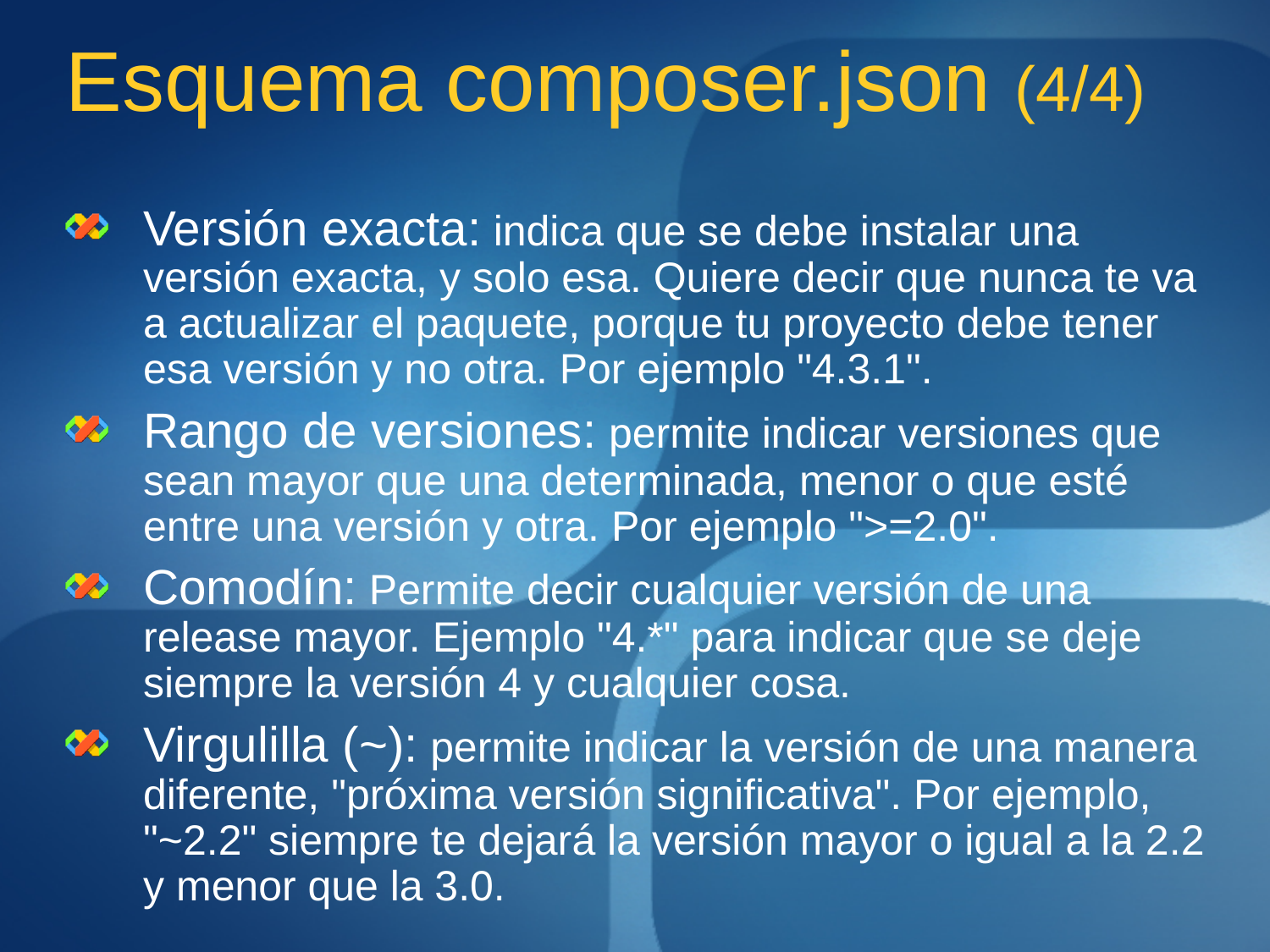

# Esquema composer.json (4/4)
Versión exacta: indica que se debe instalar una versión exacta, y solo esa. Quiere decir que nunca te va a actualizar el paquete, porque tu proyecto debe tener esa versión y no otra. Por ejemplo "4.3.1".
Rango de versiones: permite indicar versiones que sean mayor que una determinada, menor o que esté entre una versión y otra. Por ejemplo ">=2.0".
Comodín: Permite decir cualquier versión de una release mayor. Ejemplo "4.*" para indicar que se deje siempre la versión 4 y cualquier cosa.
Virgulilla (~): permite indicar la versión de una manera diferente, "próxima versión significativa". Por ejemplo, "~2.2" siempre te dejará la versión mayor o igual a la 2.2 y menor que la 3.0.